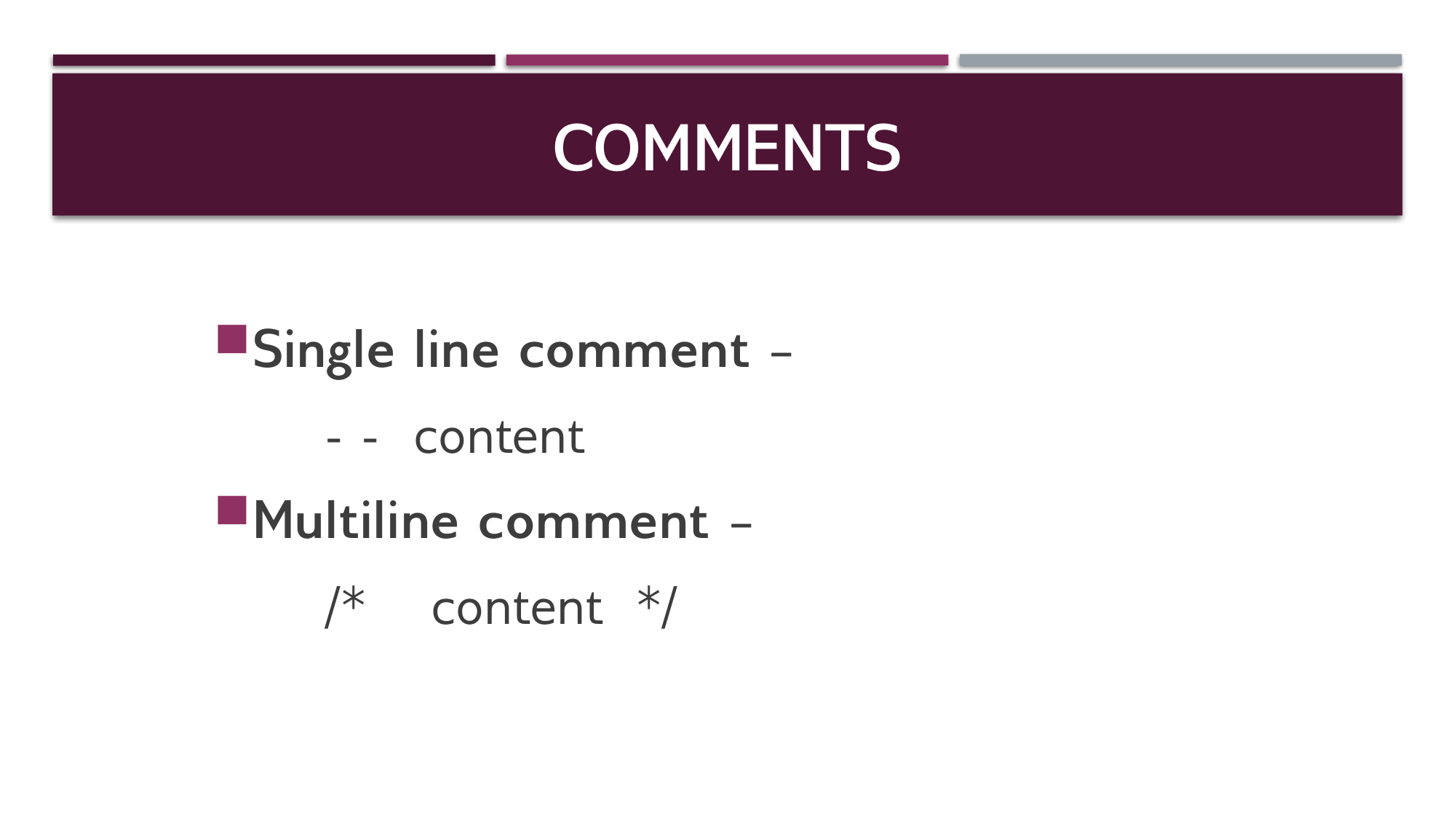

# Comments
Single line comment –
- -  content
Multiline comment –
/*    content  */